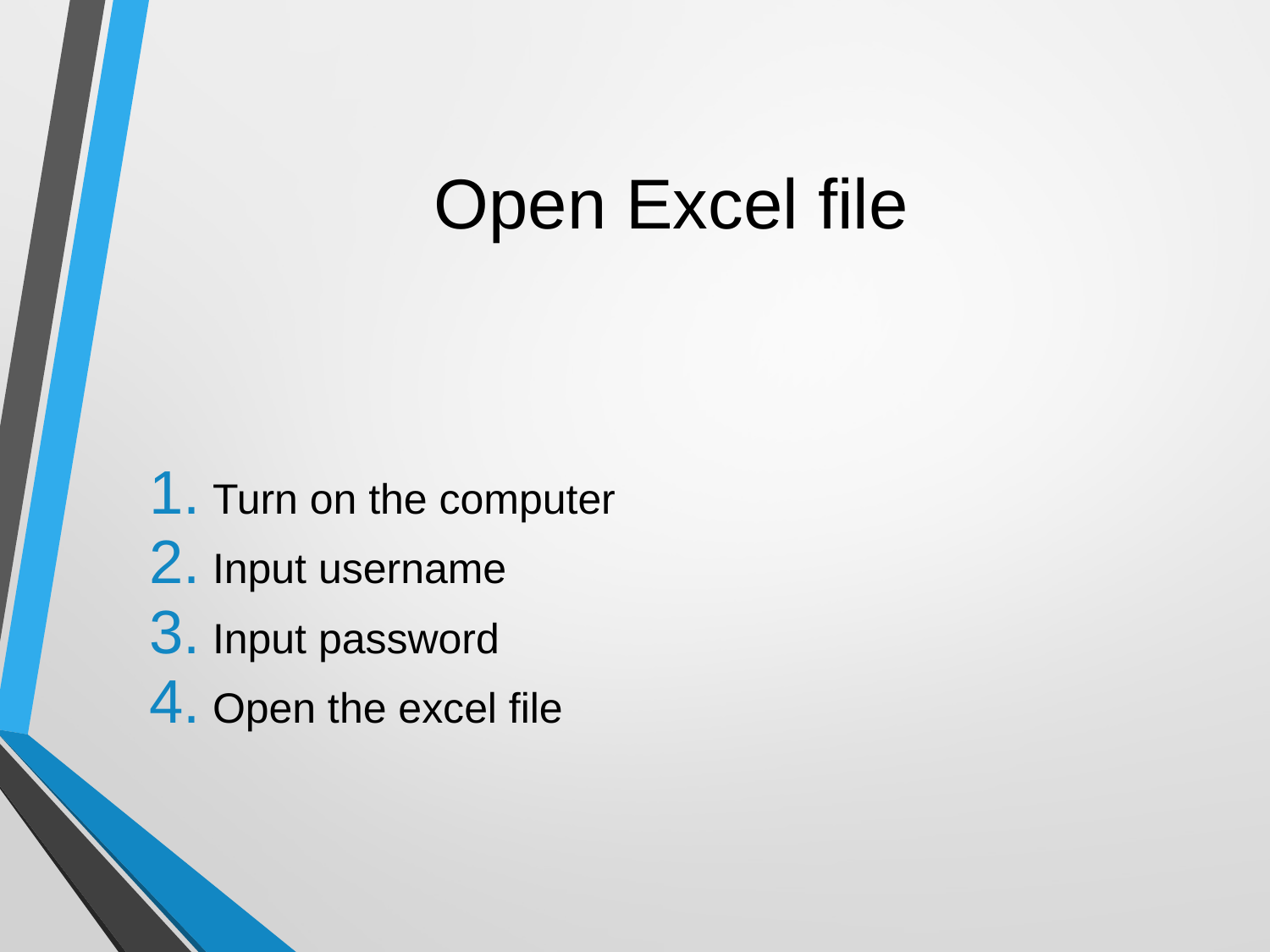

# Open Excel file
Turn on the computer
Input username
Input password
Open the excel file